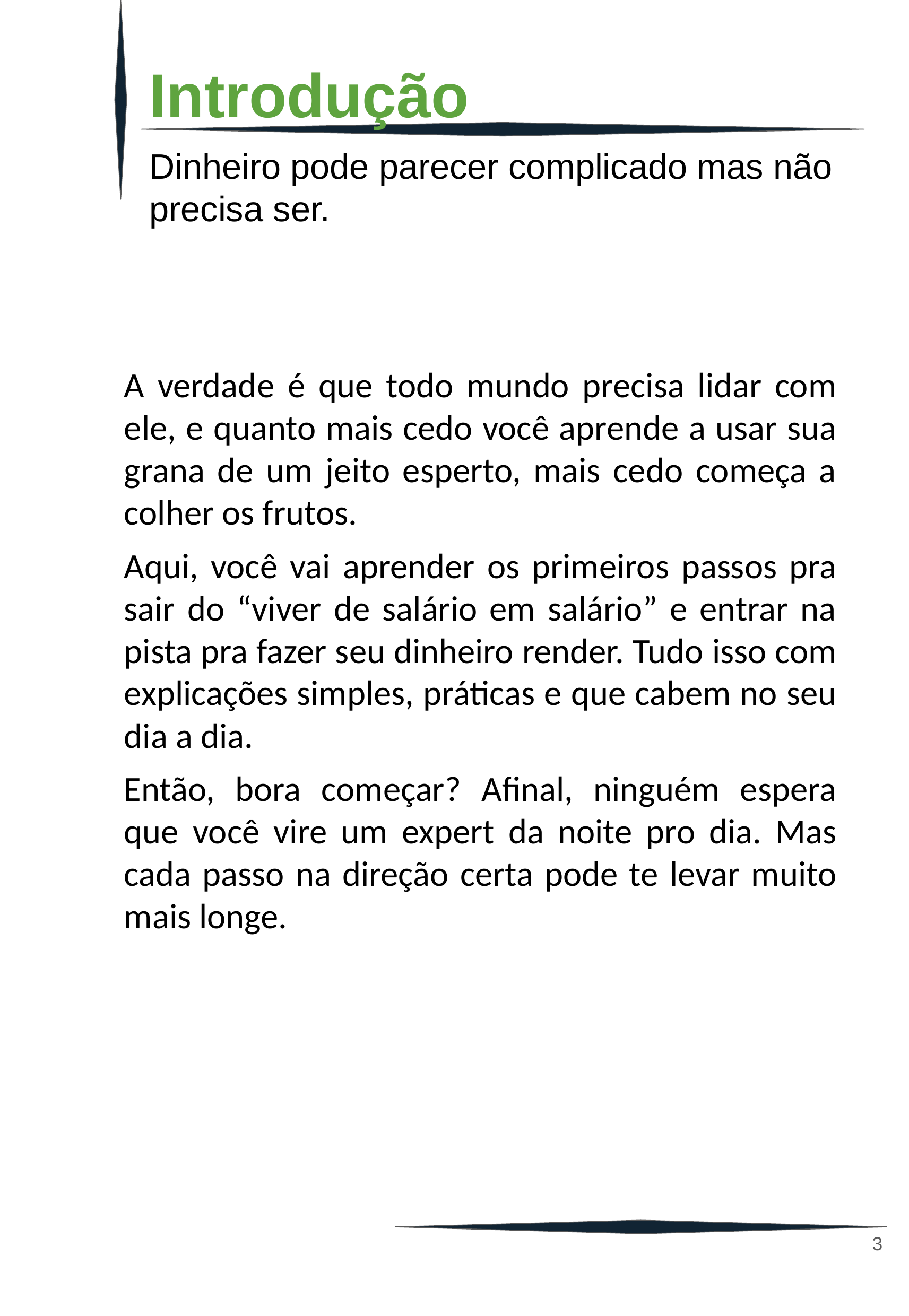

Introdução

Dinheiro pode parecer complicado mas não precisa ser.
A verdade é que todo mundo precisa lidar com ele, e quanto mais cedo você aprende a usar sua grana de um jeito esperto, mais cedo começa a colher os frutos.
Aqui, você vai aprender os primeiros passos pra sair do “viver de salário em salário” e entrar na pista pra fazer seu dinheiro render. Tudo isso com explicações simples, práticas e que cabem no seu dia a dia.
Então, bora começar? Afinal, ninguém espera que você vire um expert da noite pro dia. Mas cada passo na direção certa pode te levar muito mais longe.
3